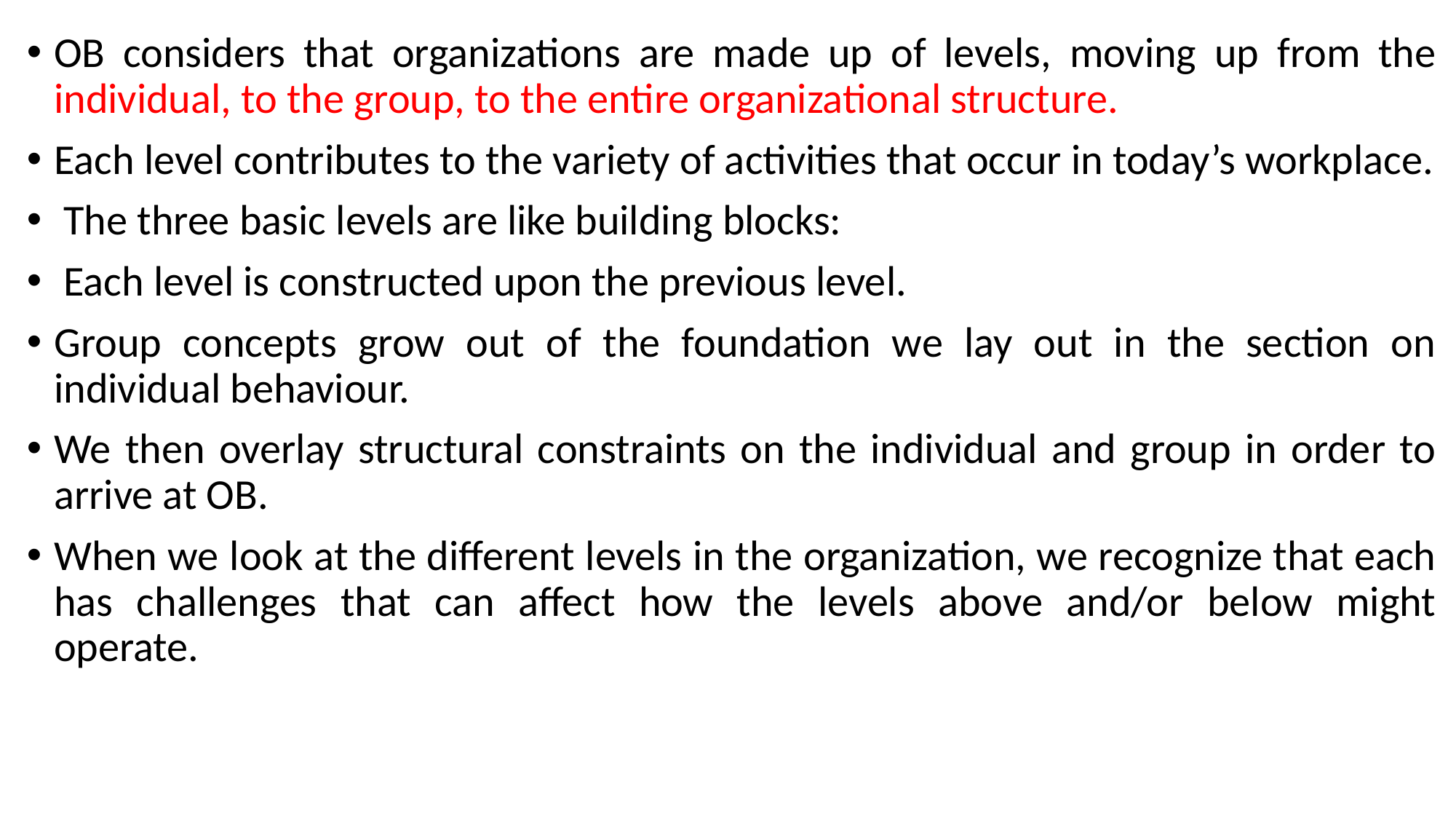

OB considers that organizations are made up of levels, moving up from the individual, to the group, to the entire organizational structure.
Each level contributes to the variety of activities that occur in today’s workplace.
 The three basic levels are like building blocks:
 Each level is constructed upon the previous level.
Group concepts grow out of the foundation we lay out in the section on individual behaviour.
We then overlay structural constraints on the individual and group in order to arrive at OB.
When we look at the different levels in the organization, we recognize that each has challenges that can affect how the levels above and/or below might operate.